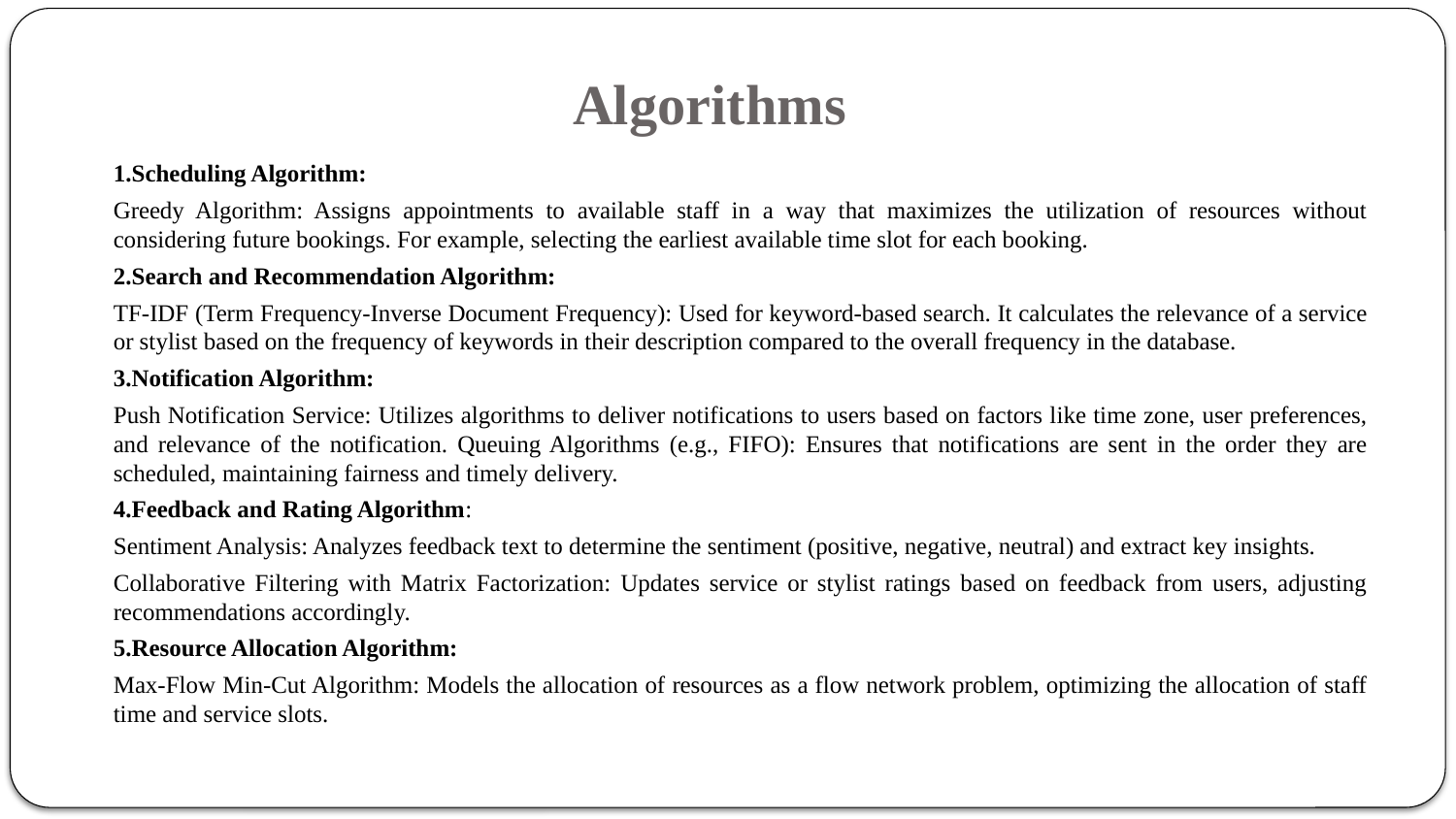

# Algorithms
1.Scheduling Algorithm:
Greedy Algorithm: Assigns appointments to available staff in a way that maximizes the utilization of resources without considering future bookings. For example, selecting the earliest available time slot for each booking.
2.Search and Recommendation Algorithm:
TF-IDF (Term Frequency-Inverse Document Frequency): Used for keyword-based search. It calculates the relevance of a service or stylist based on the frequency of keywords in their description compared to the overall frequency in the database.
3.Notification Algorithm:
Push Notification Service: Utilizes algorithms to deliver notifications to users based on factors like time zone, user preferences, and relevance of the notification. Queuing Algorithms (e.g., FIFO): Ensures that notifications are sent in the order they are scheduled, maintaining fairness and timely delivery.
4.Feedback and Rating Algorithm:
Sentiment Analysis: Analyzes feedback text to determine the sentiment (positive, negative, neutral) and extract key insights.
Collaborative Filtering with Matrix Factorization: Updates service or stylist ratings based on feedback from users, adjusting recommendations accordingly.
5.Resource Allocation Algorithm:
Max-Flow Min-Cut Algorithm: Models the allocation of resources as a flow network problem, optimizing the allocation of staff time and service slots.